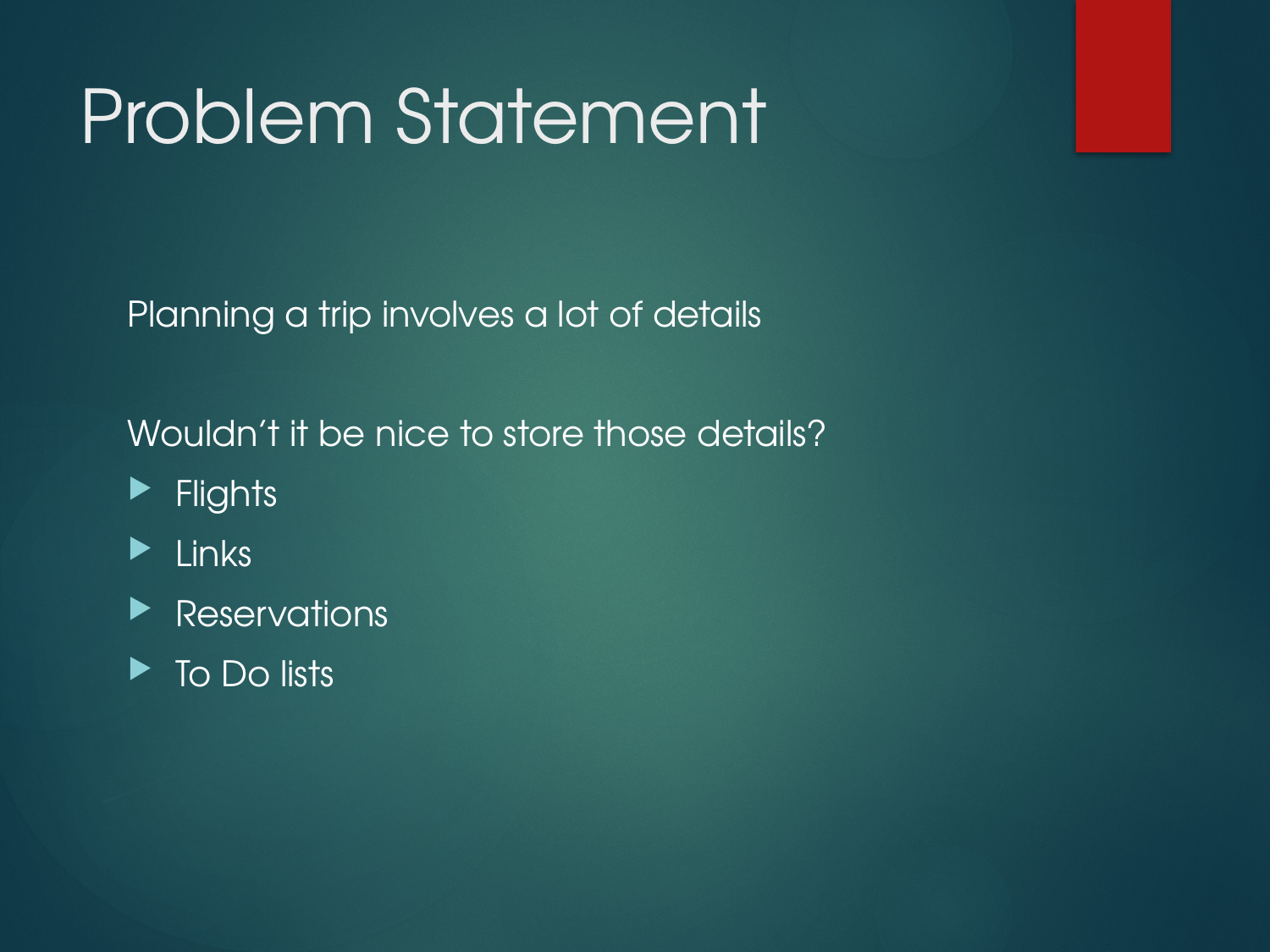

# Problem Statement
Planning a trip involves a lot of details

Wouldn’t it be nice to store those details?
Flights
Links
Reservations
To Do lists